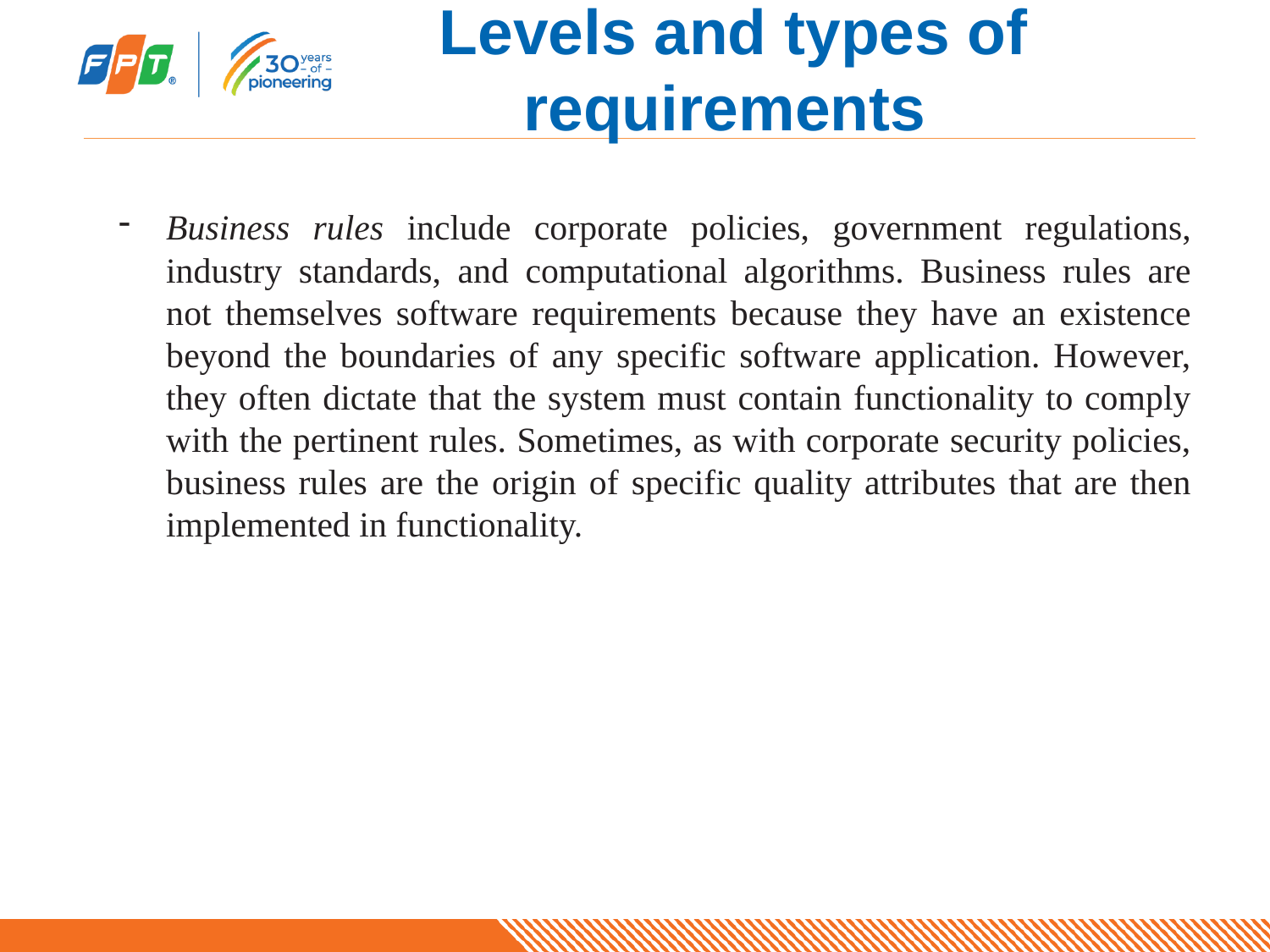

# Levels and types of requirements
Business rules include corporate policies, government regulations, industry standards, and computational algorithms. Business rules are not themselves software requirements because they have an existence beyond the boundaries of any specific software application. However, they often dictate that the system must contain functionality to comply with the pertinent rules. Sometimes, as with corporate security policies, business rules are the origin of specific quality attributes that are then implemented in functionality.